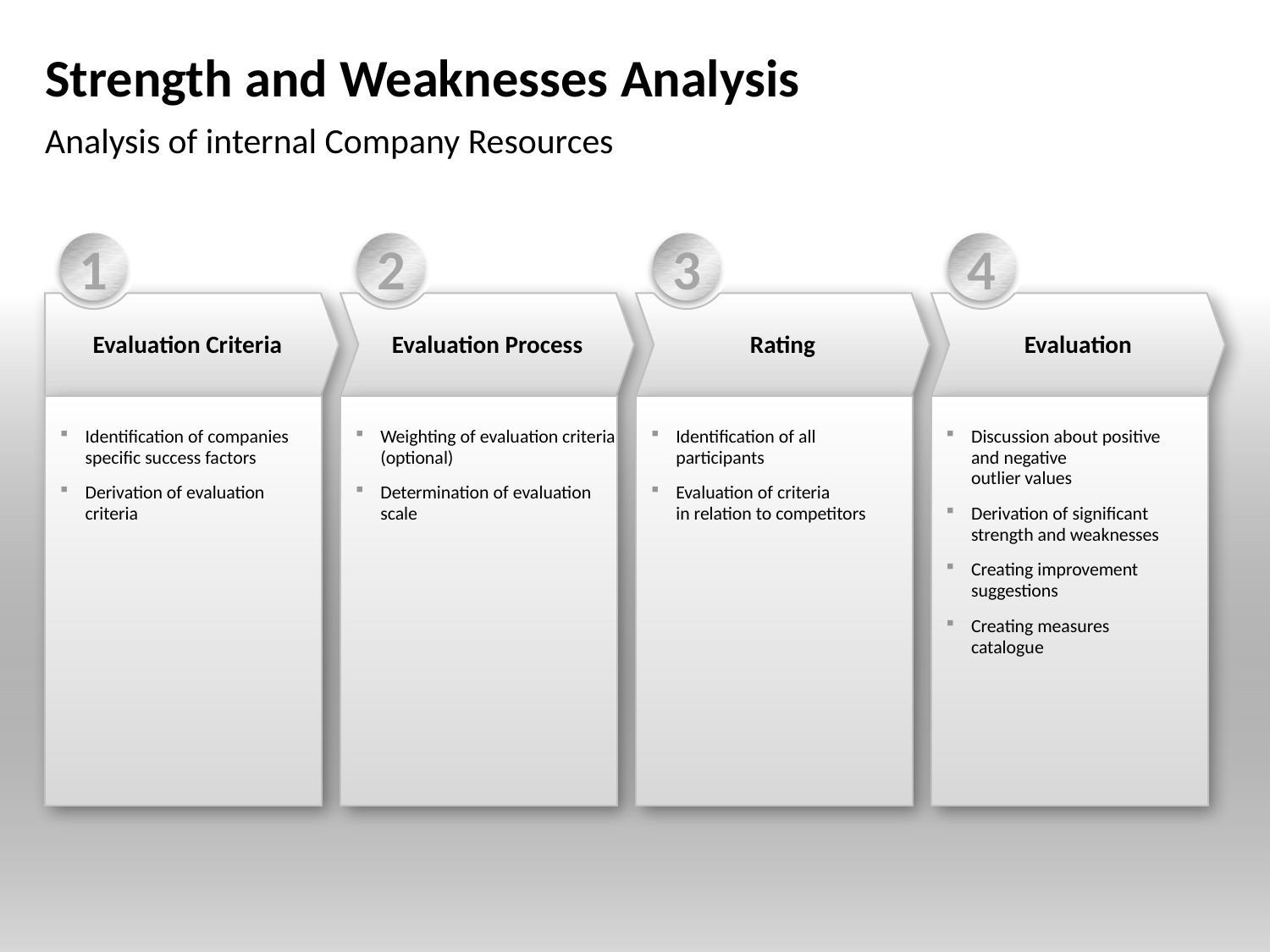

# Strength and Weaknesses Analysis
Analysis of internal Company Resources

1
Evaluation Criteria
Identification of companies specific success factors
Derivation of evaluation criteria

2
Evaluation Process
Weighting of evaluation criteria (optional)
Determination of evaluation scale

3
Rating
Identification of all
participants
Evaluation of criteria
in relation to competitors

4
Evaluation
Discussion about positive
and negative
outlier values
Derivation of significant
strength and weaknesses
Creating improvement suggestions
Creating measures
catalogue